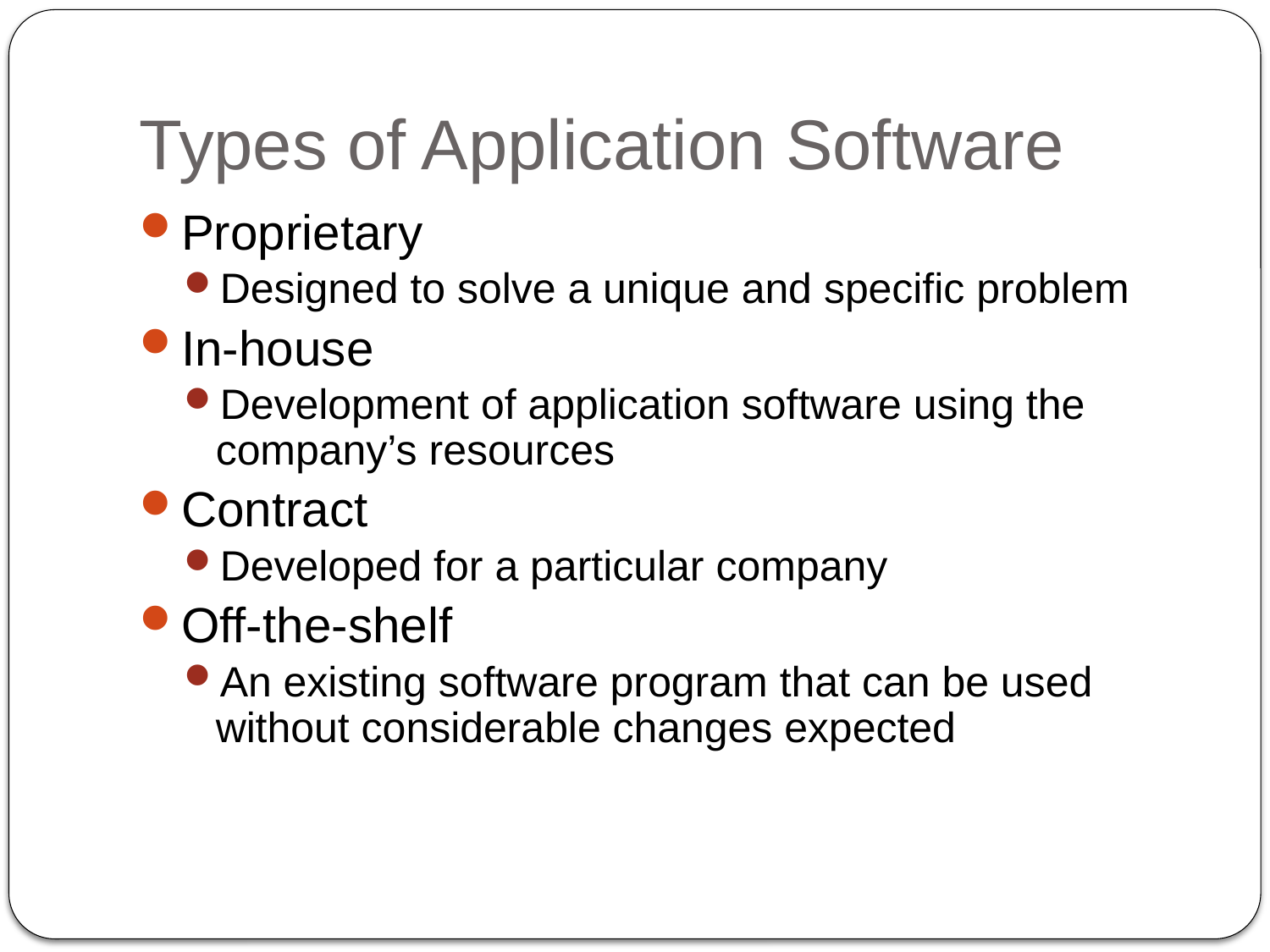

# Types of Application Software
Proprietary
Designed to solve a unique and specific problem
In-house
Development of application software using the company’s resources
Contract
Developed for a particular company
Off-the-shelf
An existing software program that can be used without considerable changes expected